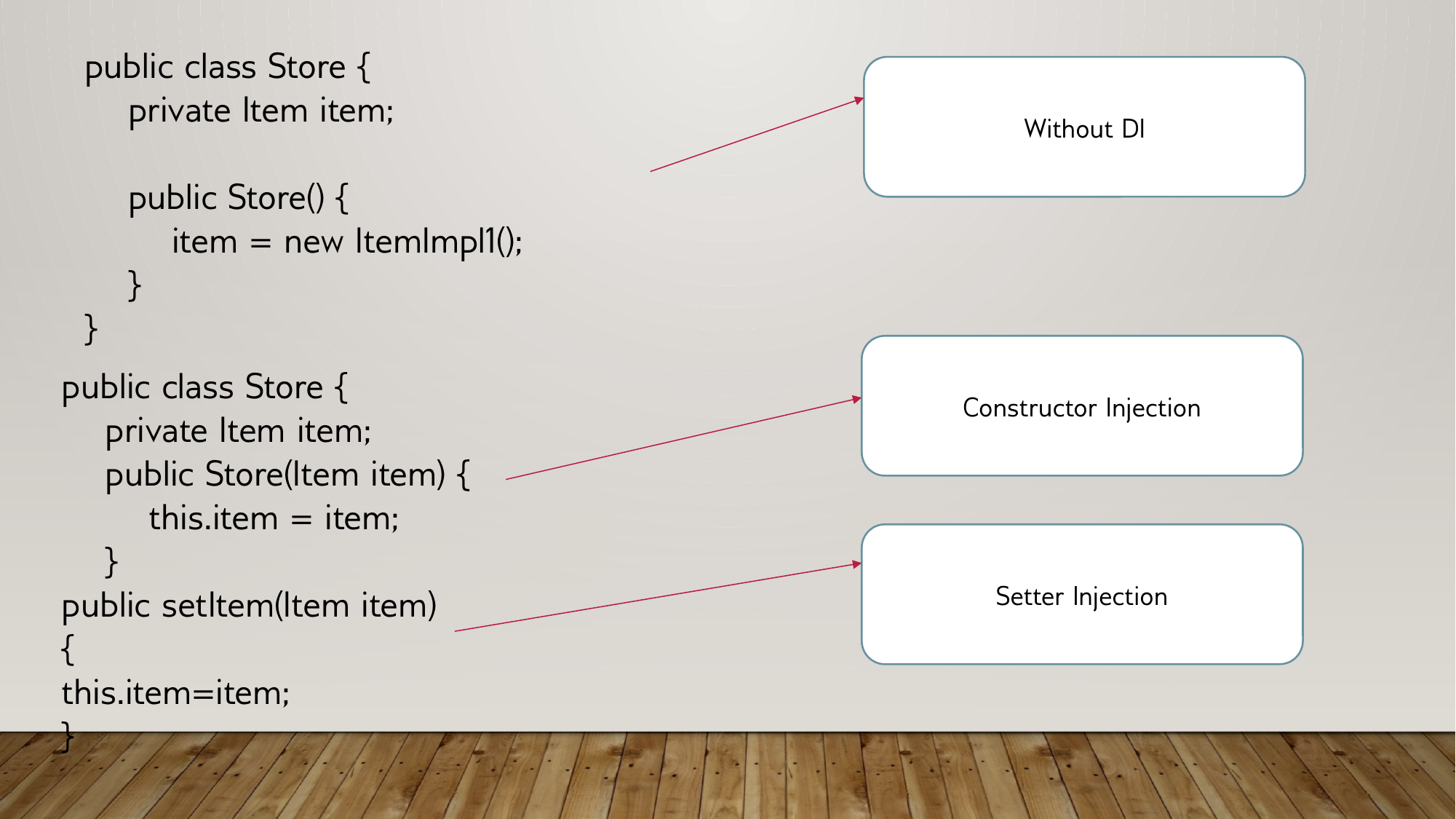

public class Store {
    private Item item;

    public Store() {
        item = new ItemImpl1();
    }
}
Without DI
Constructor Injection
public class Store {
    private Item item;
    public Store(Item item) {
        this.item = item;
    }
public setItem(Item item)
{
this.item=item;
}
Setter Injection